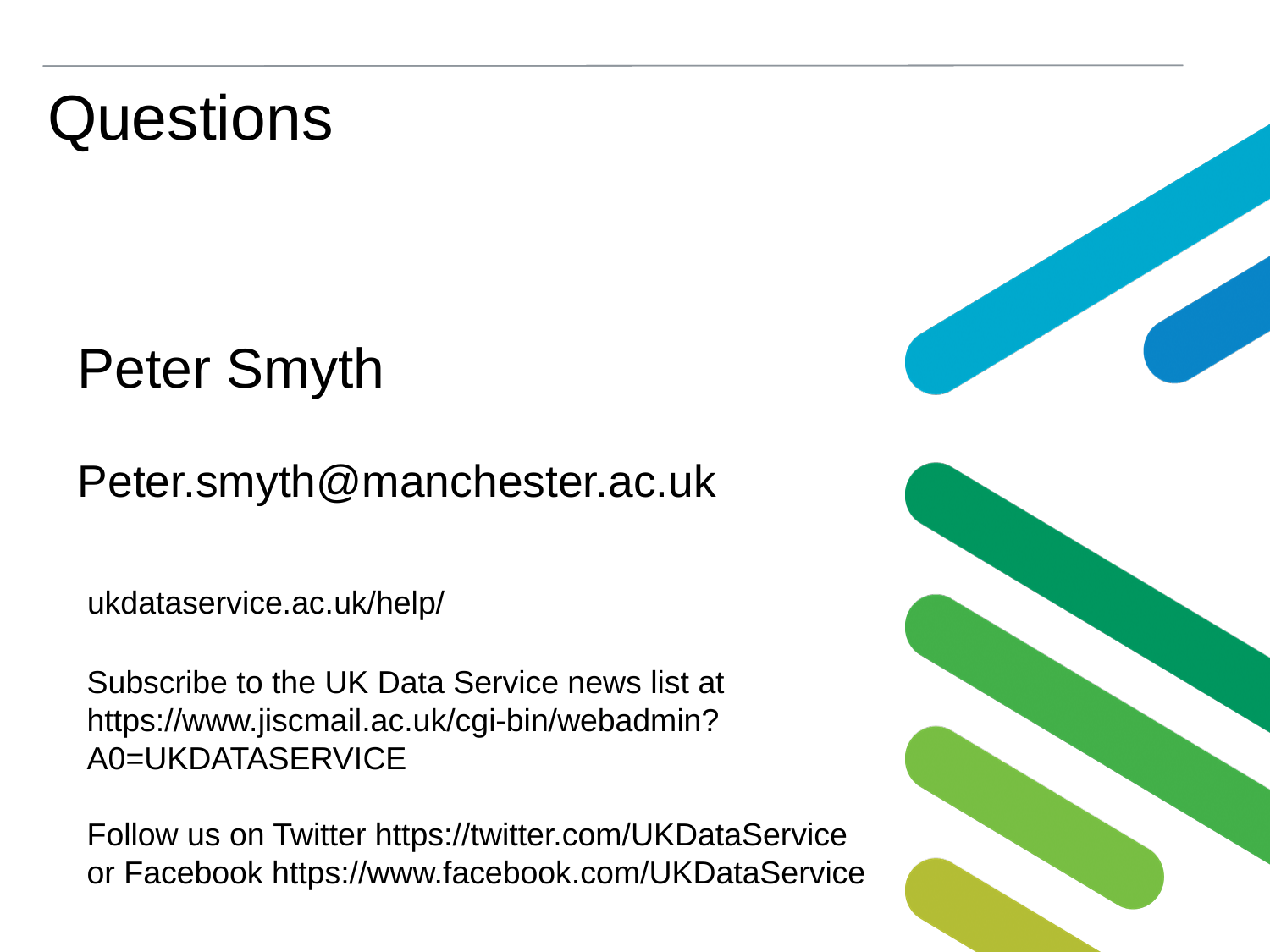

Peter Smyth
Peter.smyth@manchester.ac.uk
ukdataservice.ac.uk/help/
Subscribe to the UK Data Service news list at https://www.jiscmail.ac.uk/cgi-bin/webadmin?A0=UKDATASERVICE

Follow us on Twitter https://twitter.com/UKDataService
or Facebook https://www.facebook.com/UKDataService